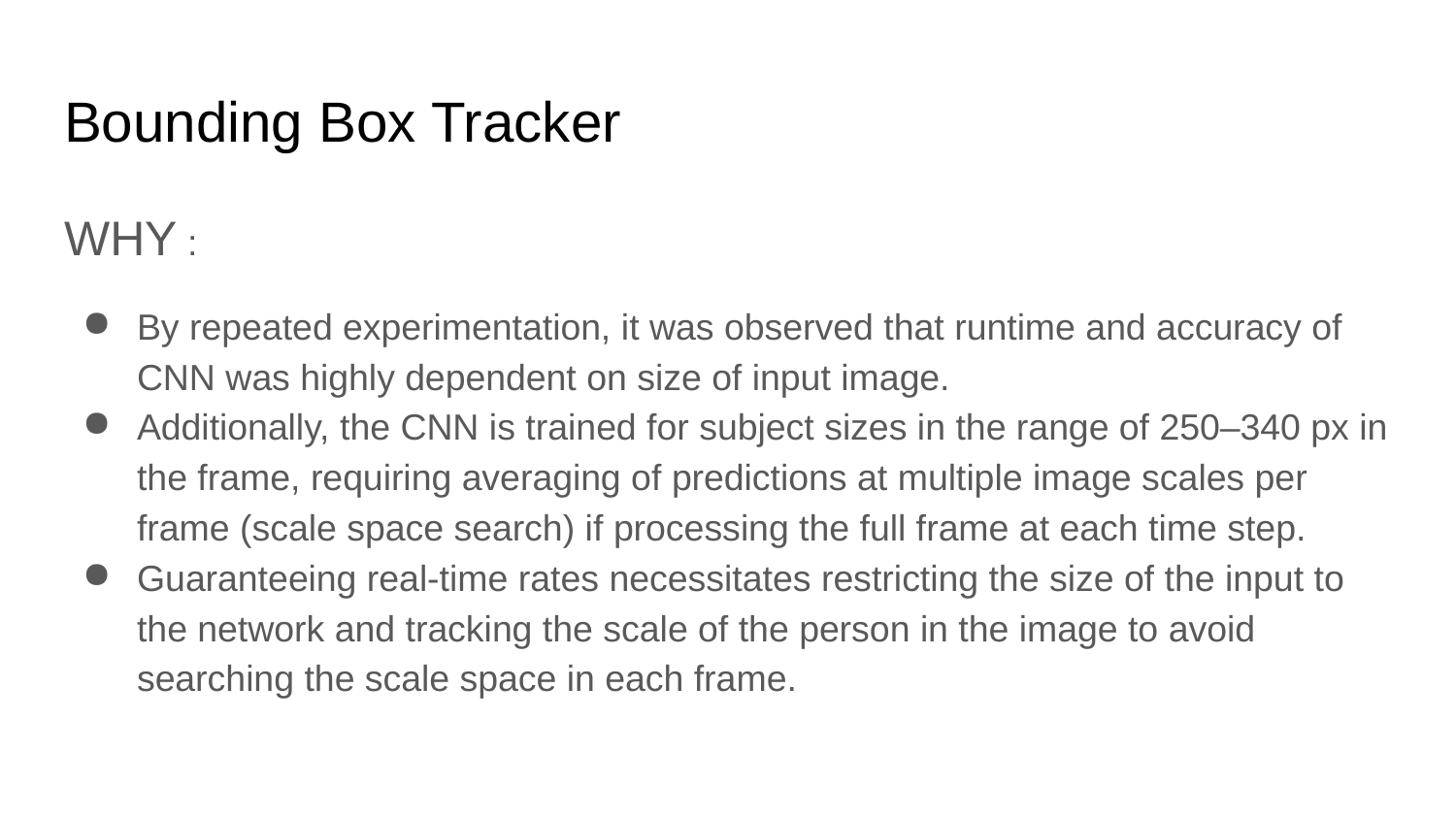

# Bounding Box Tracker
WHY :
By repeated experimentation, it was observed that runtime and accuracy of CNN was highly dependent on size of input image.
Additionally, the CNN is trained for subject sizes in the range of 250–340 px in the frame, requiring averaging of predictions at multiple image scales per frame (scale space search) if processing the full frame at each time step.
Guaranteeing real-time rates necessitates restricting the size of the input to the network and tracking the scale of the person in the image to avoid searching the scale space in each frame.